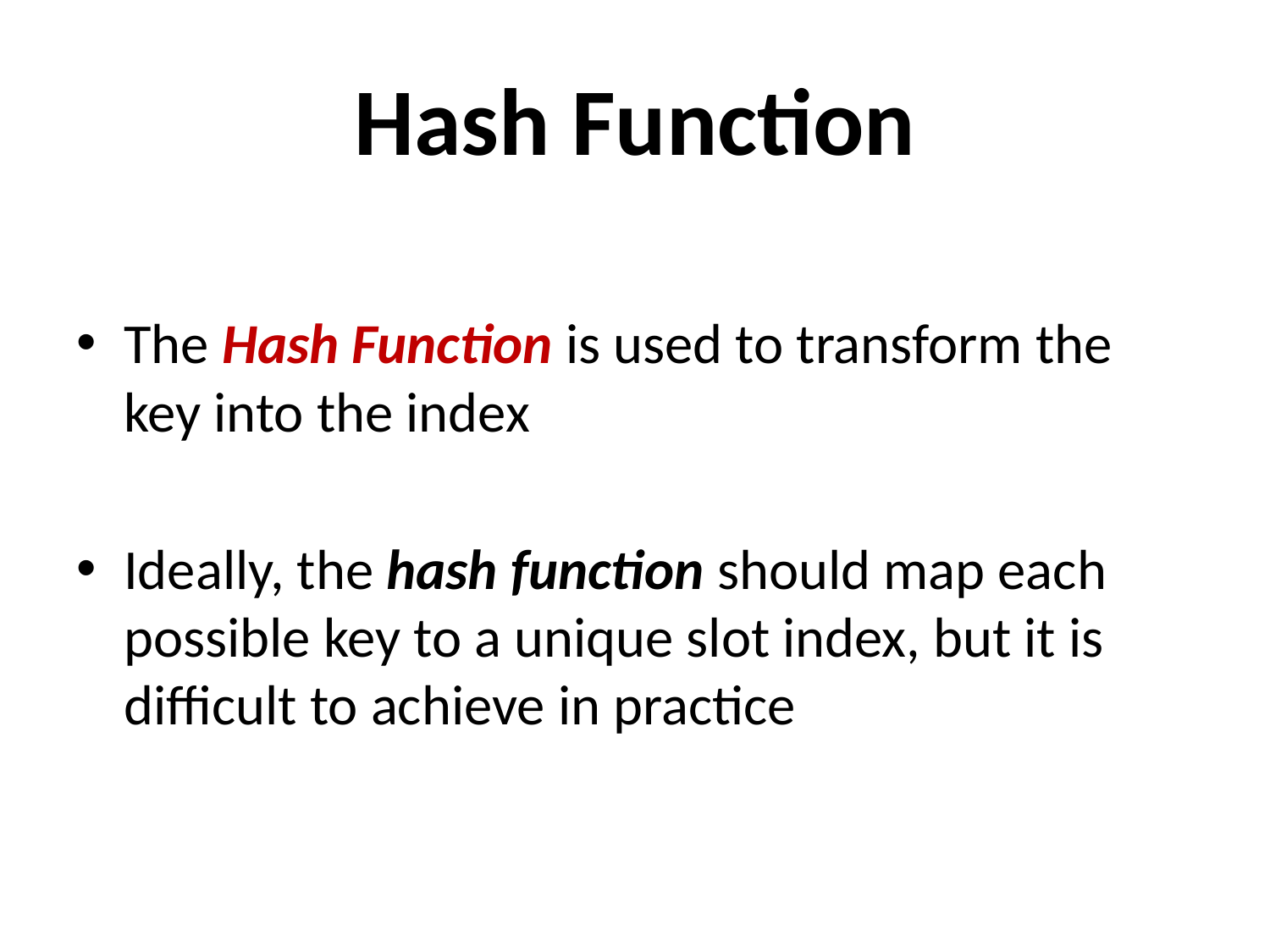

# Hash Function

The Hash Function is used to transform the key into the index

Ideally, the hash function should map each possible key to a unique slot index, but it is difficult to achieve in practice